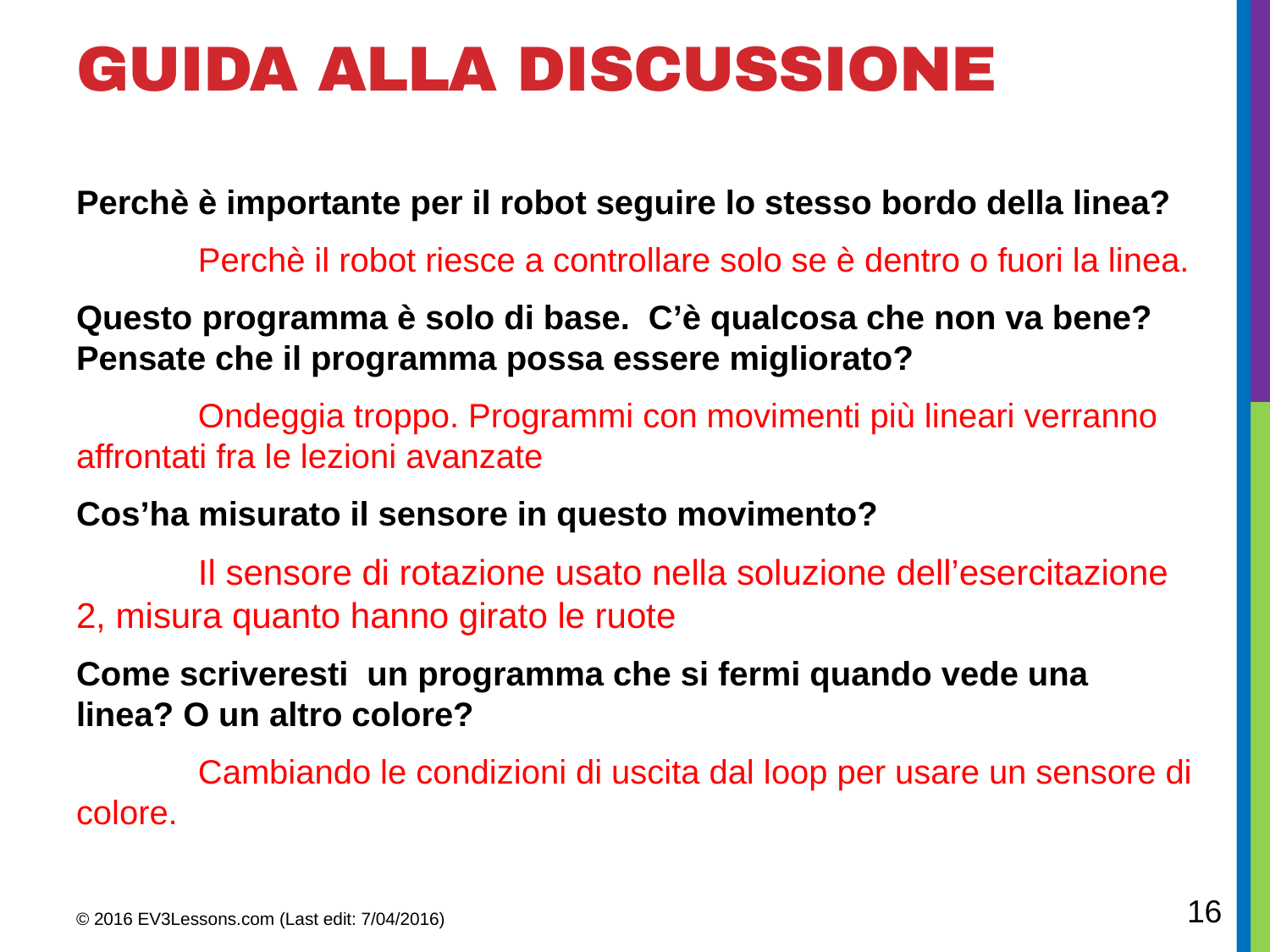

# Guida alla discussione
Perchè è importante per il robot seguire lo stesso bordo della linea?
	Perchè il robot riesce a controllare solo se è dentro o fuori la linea.
Questo programma è solo di base.  C’è qualcosa che non va bene? Pensate che il programma possa essere migliorato?
	Ondeggia troppo. Programmi con movimenti più lineari verranno affrontati fra le lezioni avanzate
Cos’ha misurato il sensore in questo movimento?
	Il sensore di rotazione usato nella soluzione dell’esercitazione 2, misura quanto hanno girato le ruote
Come scriveresti  un programma che si fermi quando vede una linea? O un altro colore?
	Cambiando le condizioni di uscita dal loop per usare un sensore di colore.

16
© 2016 EV3Lessons.com (Last edit: 7/04/2016)